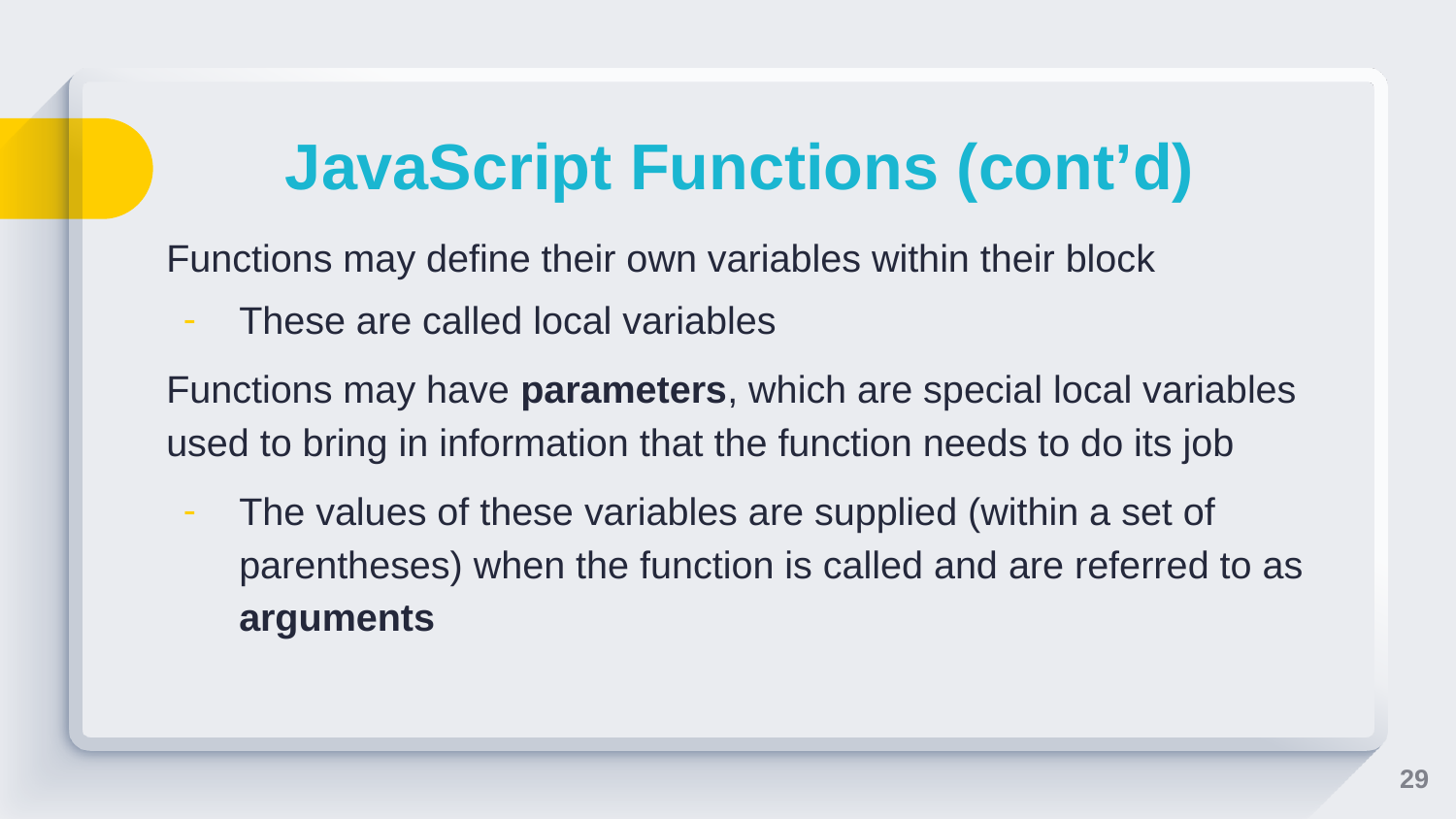

# JavaScript Functions (cont’d)
Functions may define their own variables within their block
These are called local variables
Functions may have parameters, which are special local variables used to bring in information that the function needs to do its job
The values of these variables are supplied (within a set of parentheses) when the function is called and are referred to as arguments
29